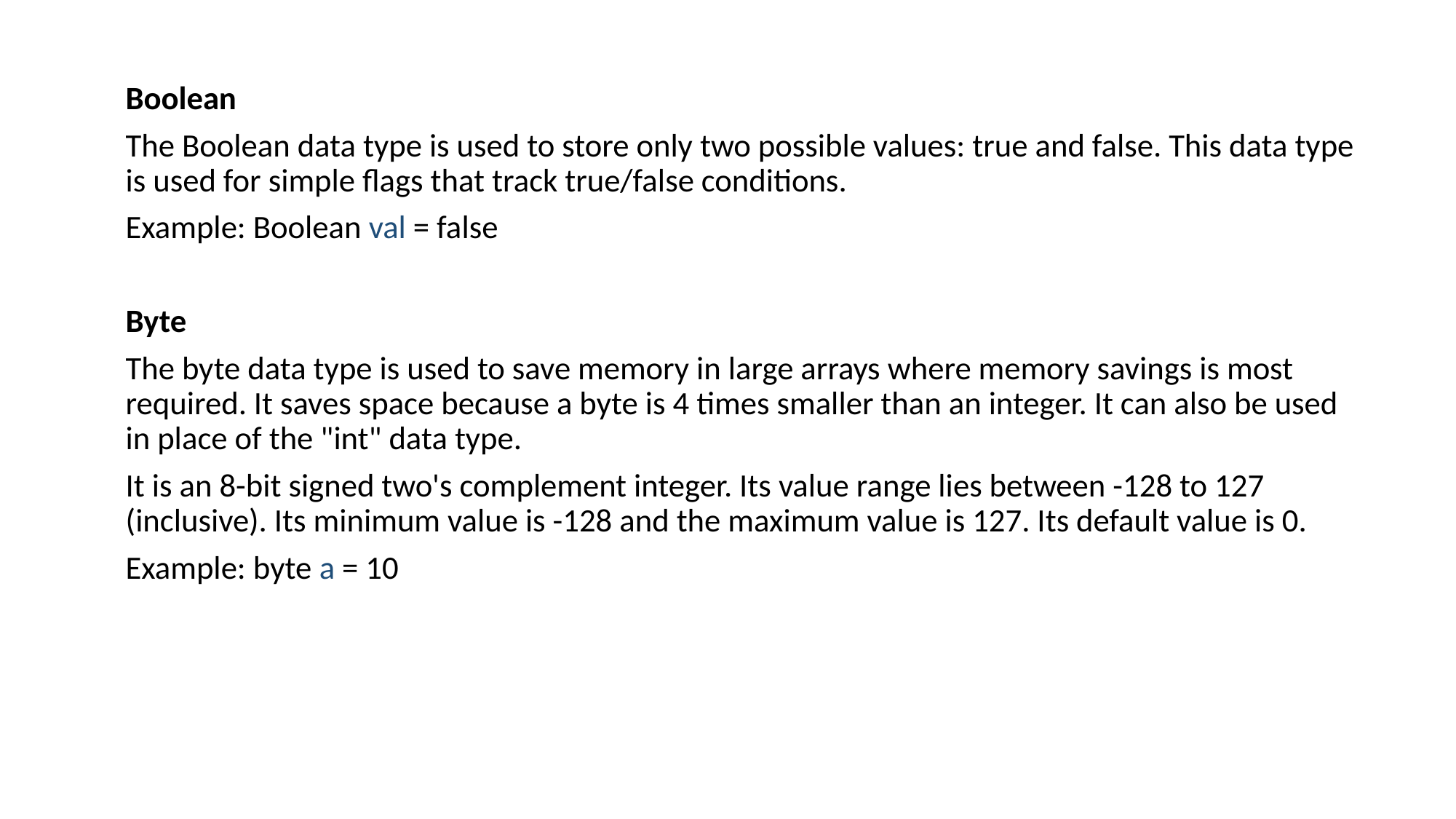

Boolean
The Boolean data type is used to store only two possible values: true and false. This data type is used for simple flags that track true/false conditions.
Example: Boolean val = false

Byte
The byte data type is used to save memory in large arrays where memory savings is most required. It saves space because a byte is 4 times smaller than an integer. It can also be used in place of the "int" data type.
It is an 8-bit signed two's complement integer. Its value range lies between -128 to 127 (inclusive). Its minimum value is -128 and the maximum value is 127. Its default value is 0.
Example: byte a = 10